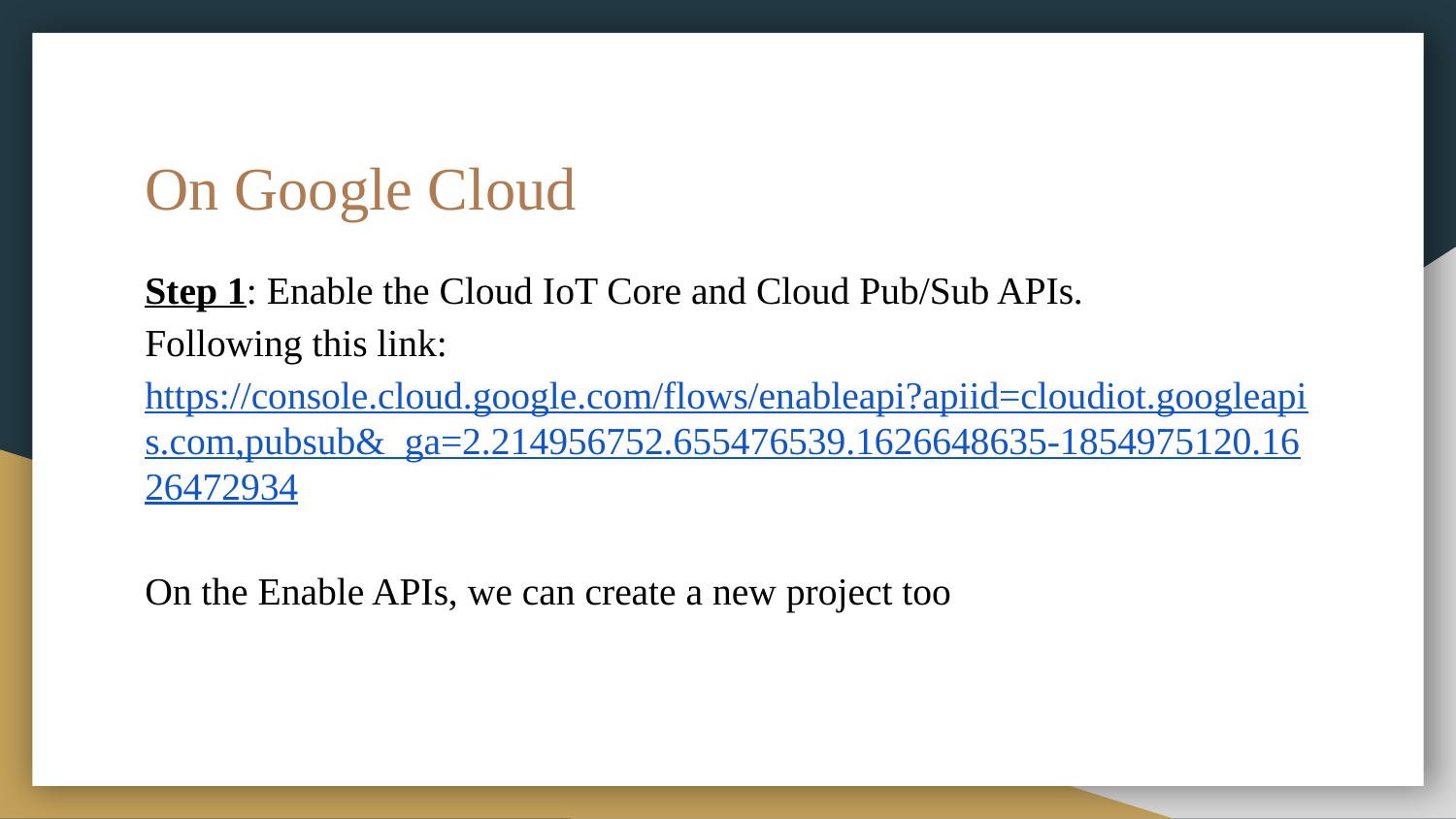

# On Google Cloud
Step 1: Enable the Cloud IoT Core and Cloud Pub/Sub APIs.
Following this link:
https://console.cloud.google.com/flows/enableapi?apiid=cloudiot.googleapis.com,pubsub&_ga=2.214956752.655476539.1626648635-1854975120.1626472934

On the Enable APIs, we can create a new project too